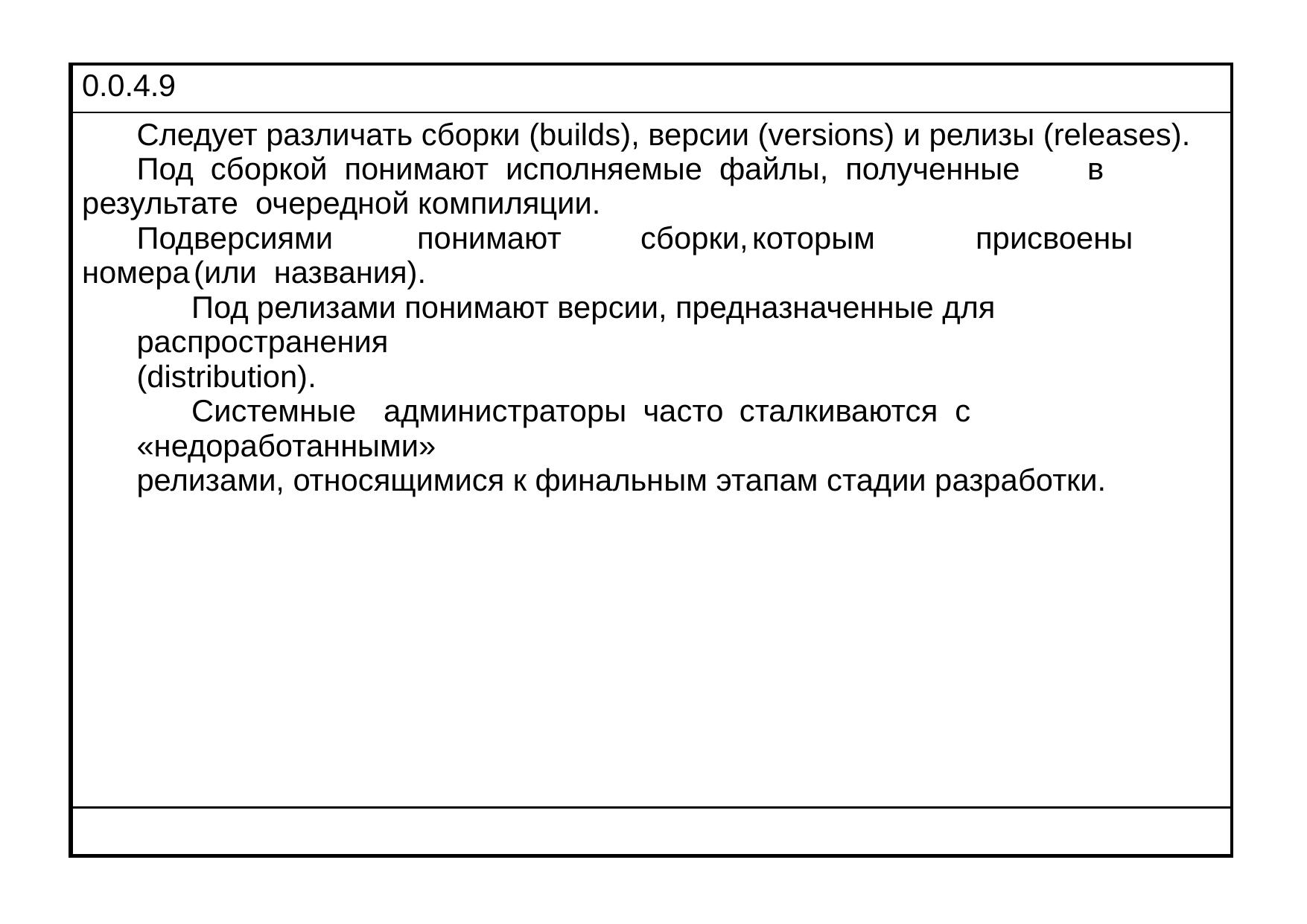

| 0.0.4.9 |
| --- |
| Следует различать сборки (builds), версии (versions) и релизы (releases). Под сборкой понимают исполняемые файлы, полученные в результате очередной компиляции. Под версиями понимают сборки, которым присвоены номера (или названия). Под релизами понимают версии, предназначенные для распространения (distribution). Системные администраторы часто сталкиваются с «недоработанными» релизами, относящимися к финальным этапам стадии разработки. |
|  |